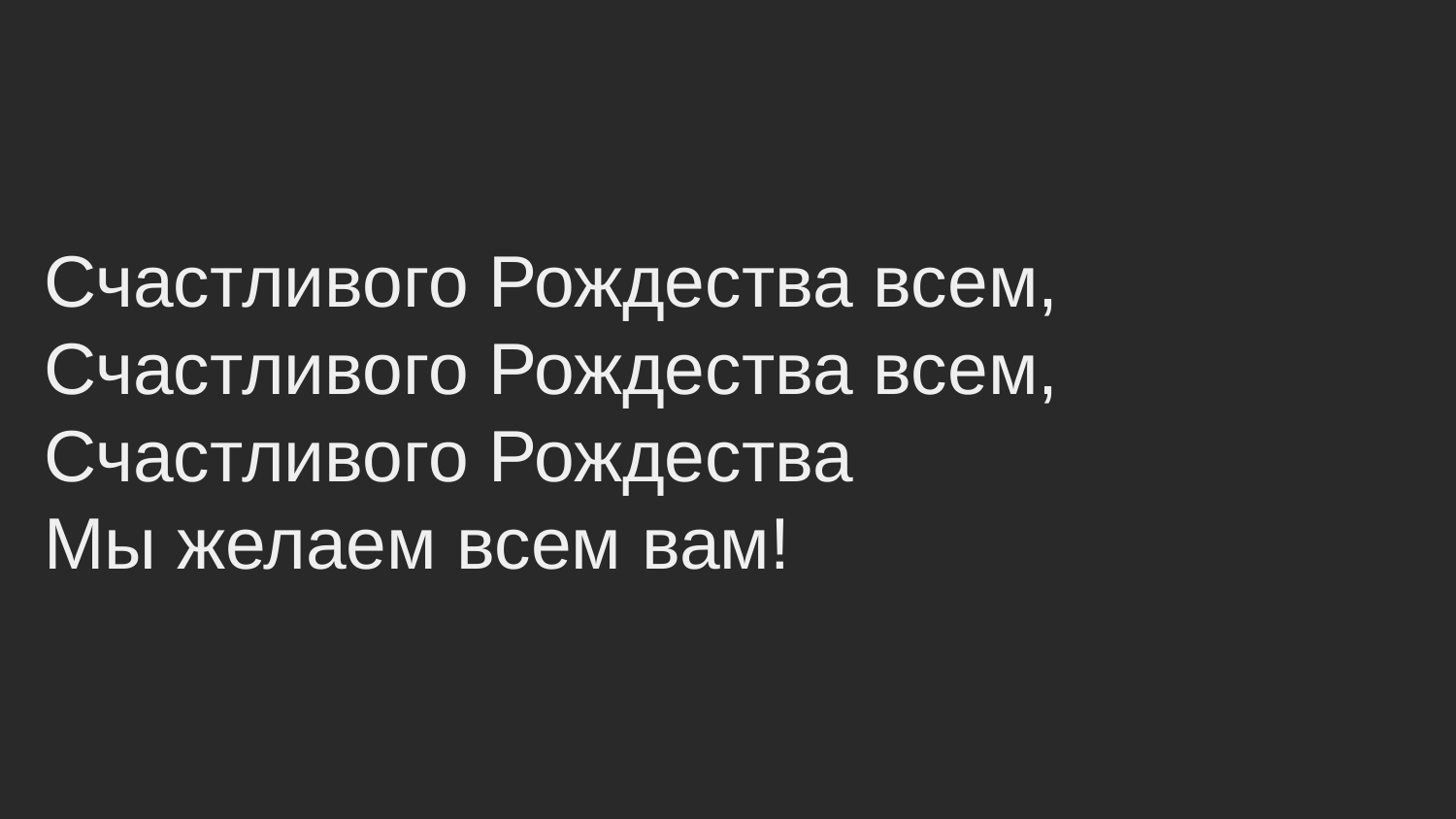

Счастливого Рождества всем,
Счастливого Рождества всем,
Счастливого Рождества
Мы желаем всем вам!